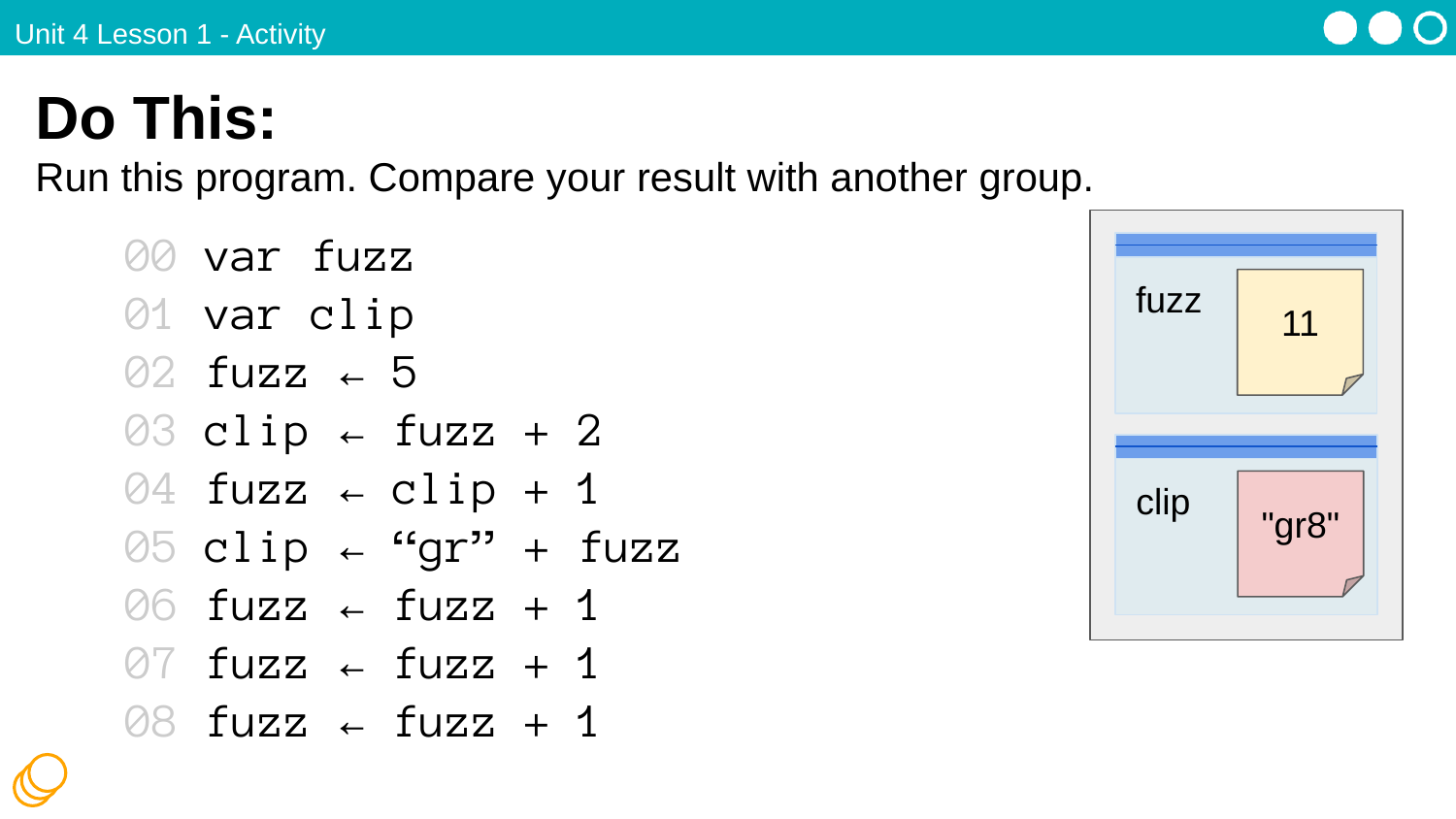

Unit 4 Lesson 1 - Activity
Do This:
Run this program. Compare your result with another group.

00 var fuzz
01 var clip
02 fuzz ← 5
03 clip ← fuzz + 2
04 fuzz ← clip + 1
05 clip ← “gr” + fuzz
06 fuzz ← fuzz + 1
07 fuzz ← fuzz + 1
08 fuzz ← fuzz + 1

fuzz
11

clip
"gr8"